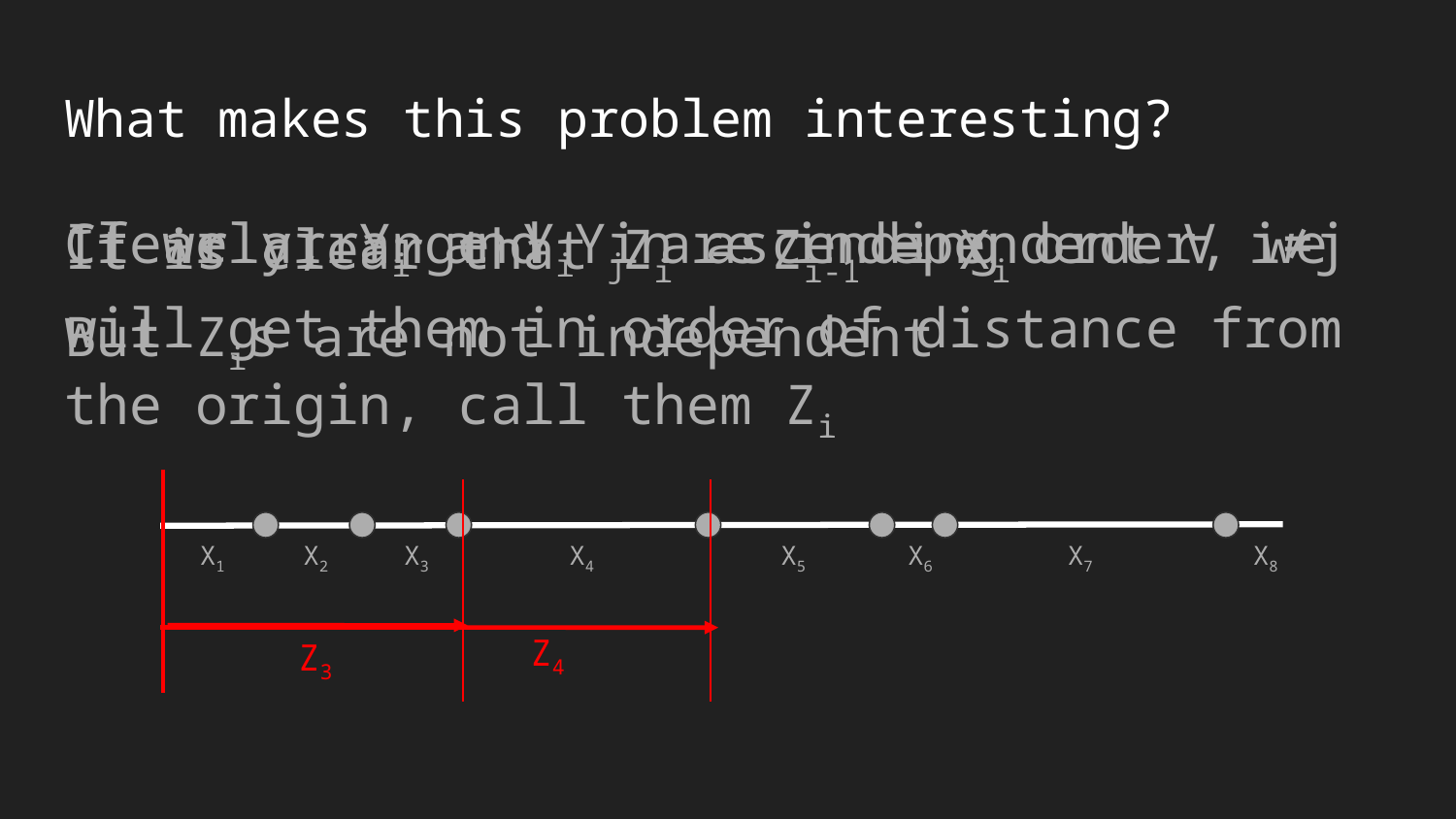

# What makes this problem interesting?
Clearly, Yi and Yj are independent ∀ i≠j

If we arrange Yi in ascending order, we will get them in order of distance from the origin, call them Zi

It is clear that Zi - Zi-1 = Xi
But Zis are not independent
Z3
Z4

X1
X2
X3
X4
X5
X6
X7
X8